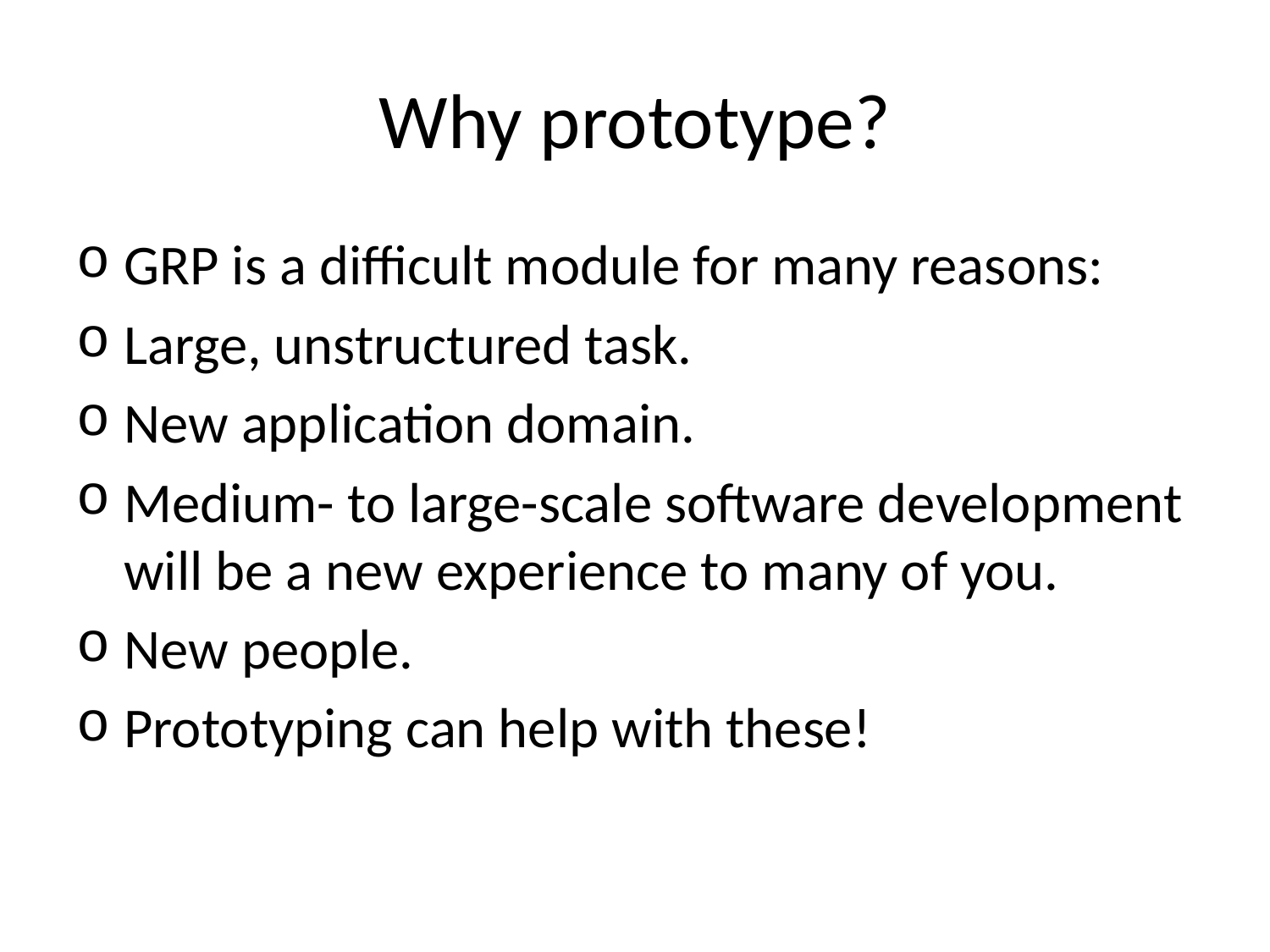

# Why prototype?
GRP is a difficult module for many reasons:
Large, unstructured task.
New application domain.
Medium- to large-scale software development will be a new experience to many of you.
New people.
Prototyping can help with these!